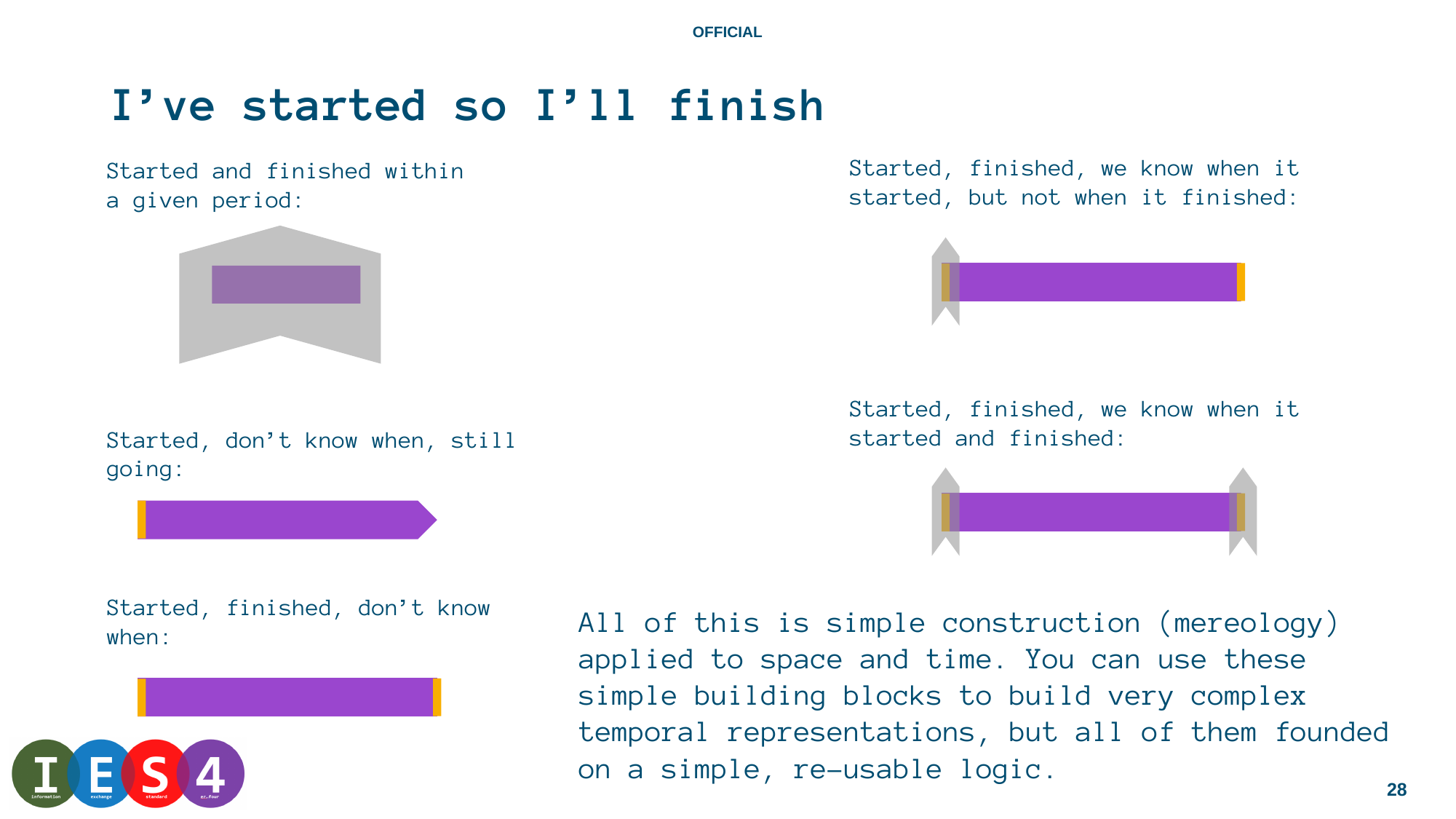

# I’ve started so I’ll finish
Started, finished, we know when it started, but not when it finished:
Started and finished within a given period:

Started, finished, we know when it started and finished:
Started, don’t know when, still going:

Started, finished, don’t know when:
All of this is simple construction (mereology) applied to space and time. You can use these simple building blocks to build very complex temporal representations, but all of them founded on a simple, re-usable logic.